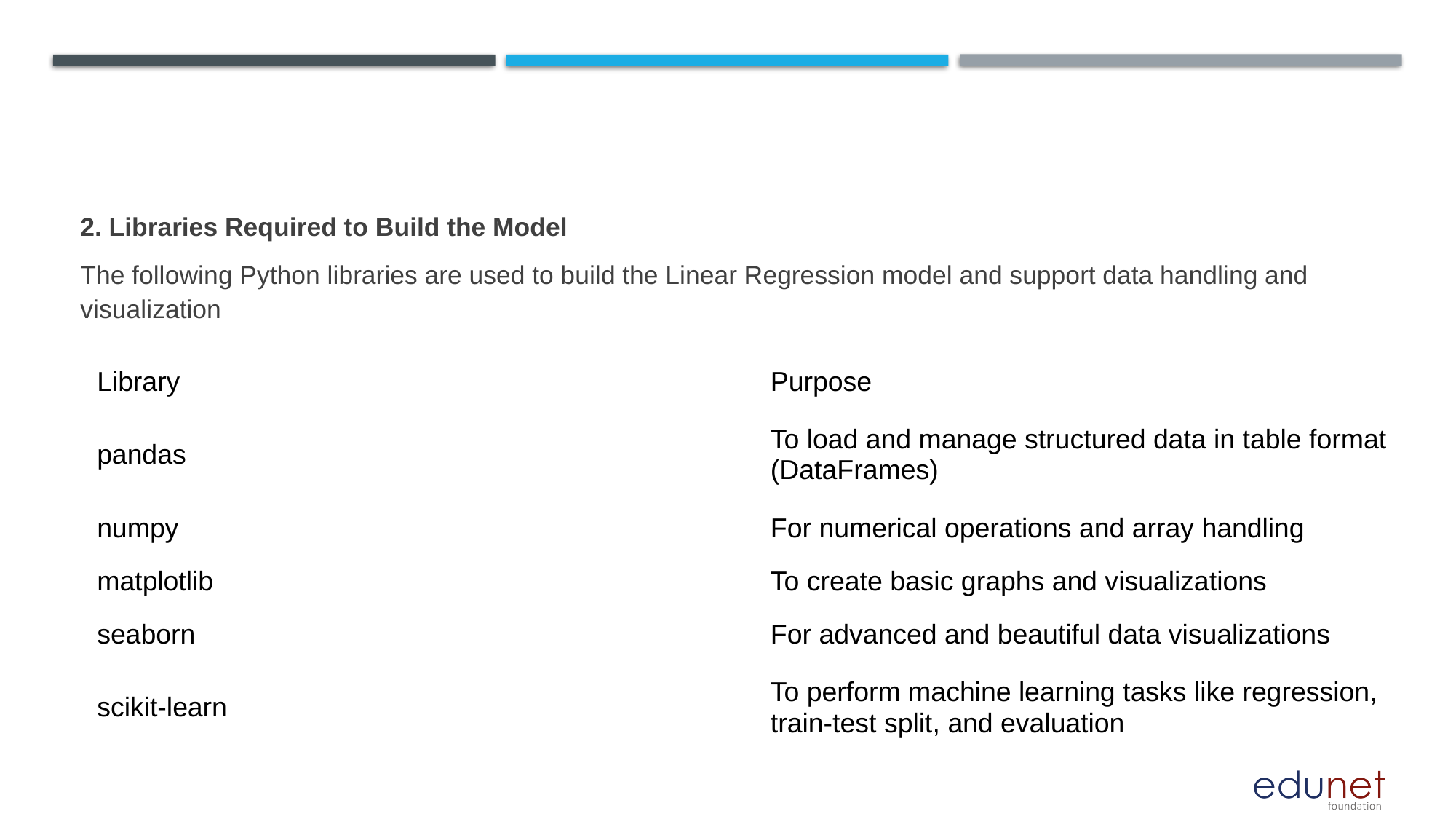

2. Libraries Required to Build the Model
The following Python libraries are used to build the Linear Regression model and support data handling and visualization

| Library | Purpose |
| --- | --- |
| pandas | To load and manage structured data in table format (DataFrames) |
| numpy | For numerical operations and array handling |
| matplotlib | To create basic graphs and visualizations |
| seaborn | For advanced and beautiful data visualizations |
| scikit-learn | To perform machine learning tasks like regression, train-test split, and evaluation |